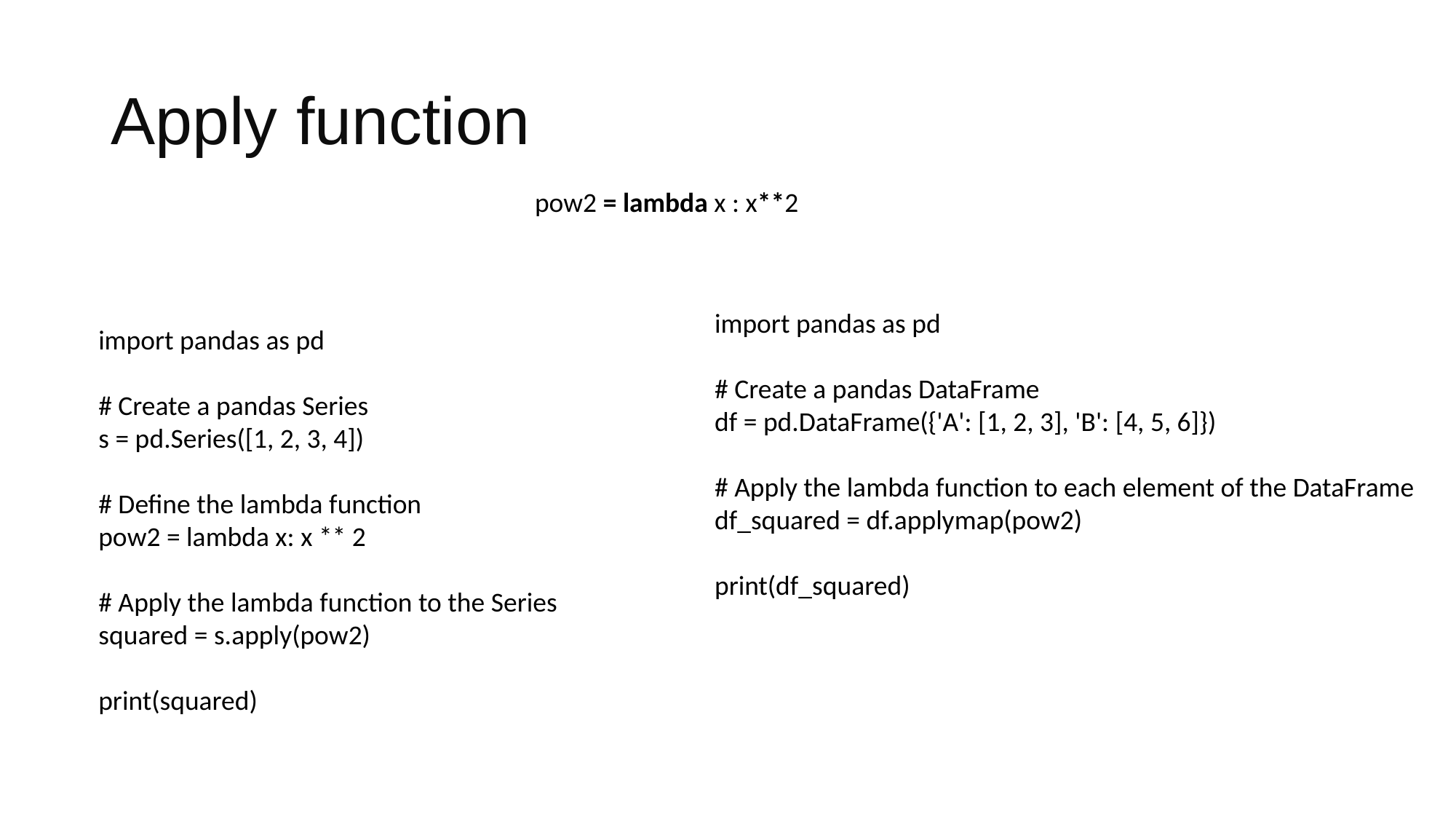

# Apply function
pow2 = lambda x : x**2
import pandas as pd

# Create a pandas DataFrame
df = pd.DataFrame({'A': [1, 2, 3], 'B': [4, 5, 6]})

# Apply the lambda function to each element of the DataFrame
df_squared = df.applymap(pow2)

print(df_squared)
import pandas as pd

# Create a pandas Series
s = pd.Series([1, 2, 3, 4])

# Define the lambda function
pow2 = lambda x: x ** 2

# Apply the lambda function to the Series
squared = s.apply(pow2)

print(squared)